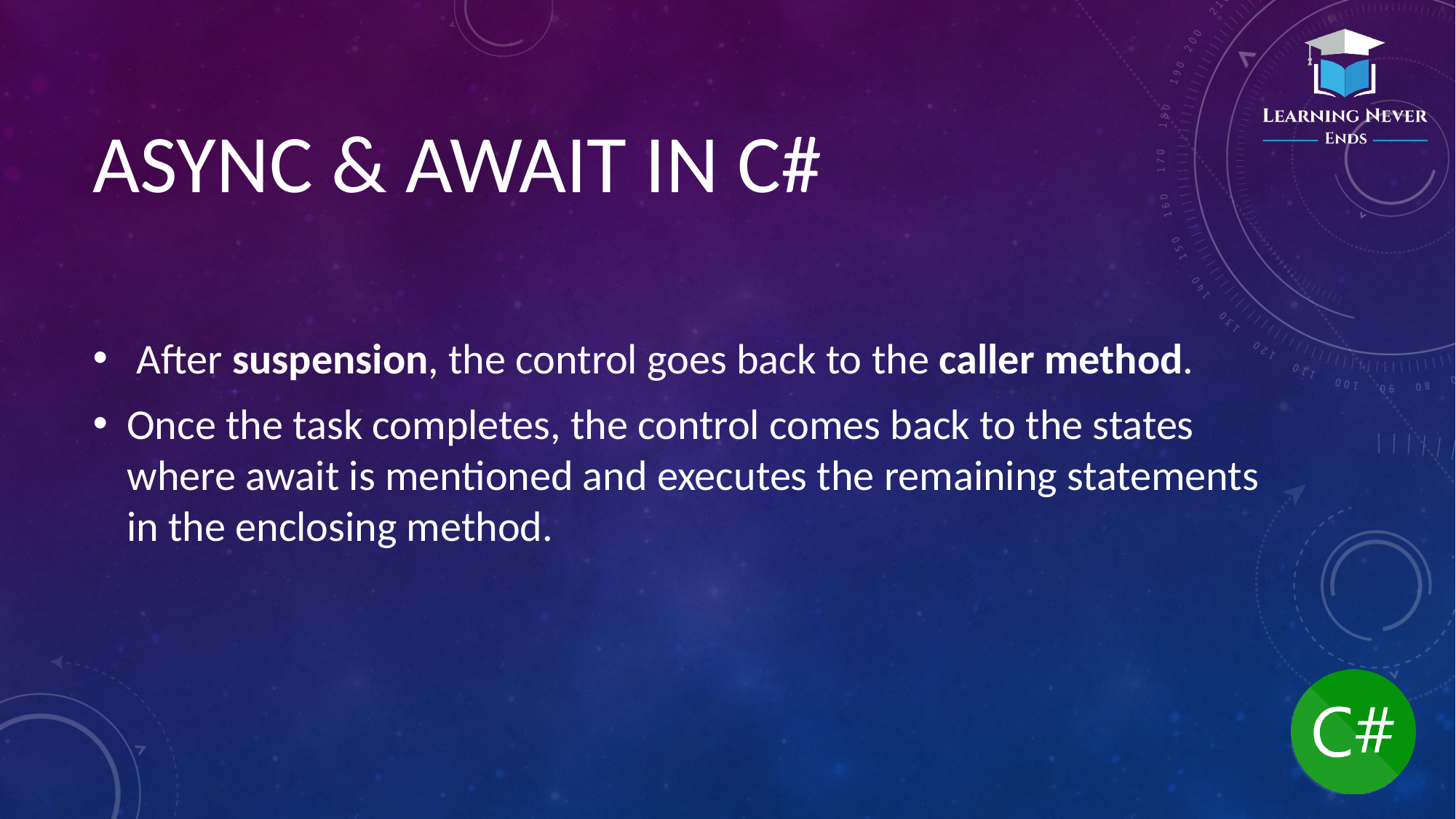

# ASYNC & AWAIT IN C#
 After suspension, the control goes back to the caller method.
Once the task completes, the control comes back to the states where await is mentioned and executes the remaining statements in the enclosing method.